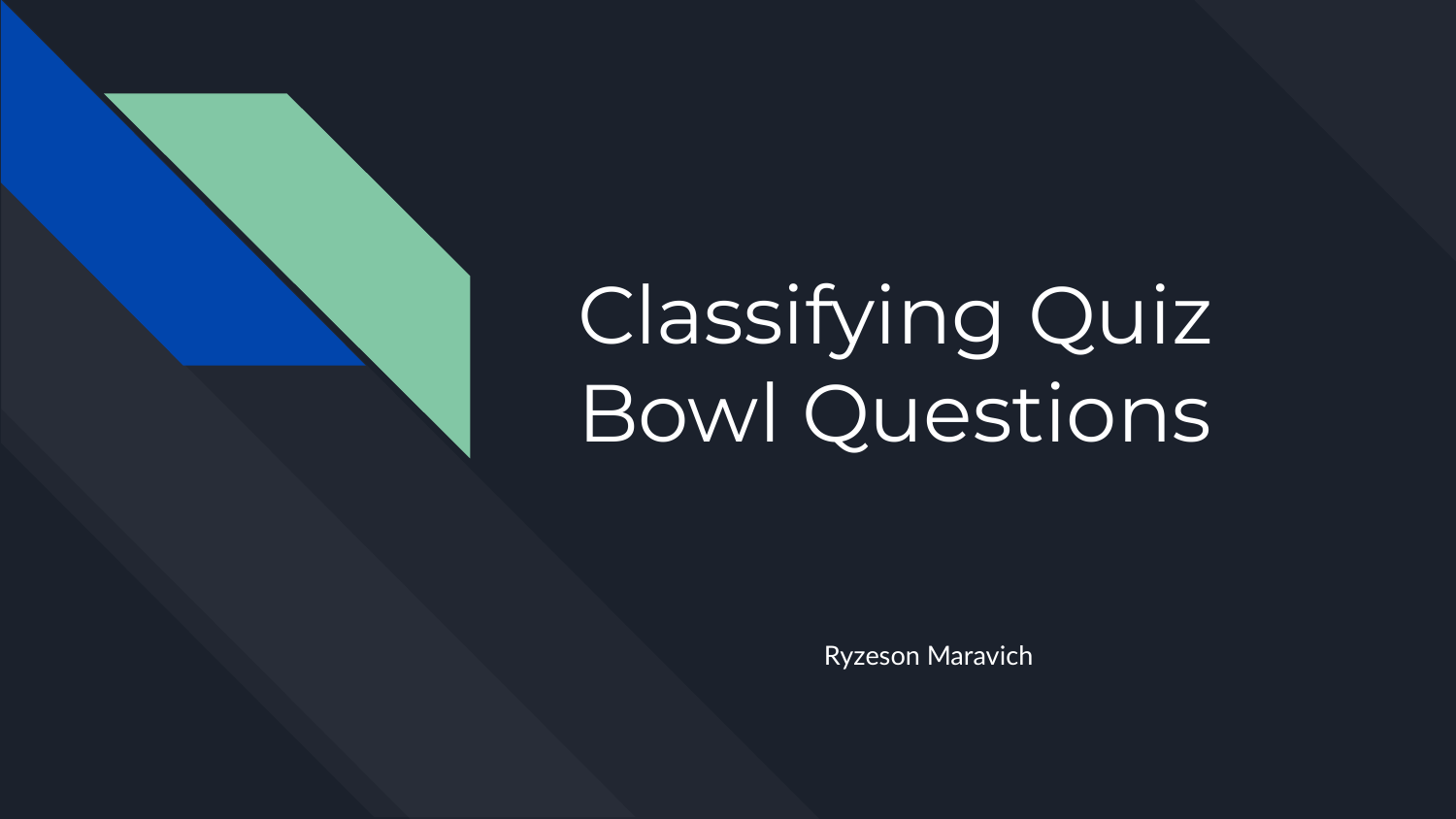

# Classifying Quiz Bowl Questions
Ryzeson Maravich